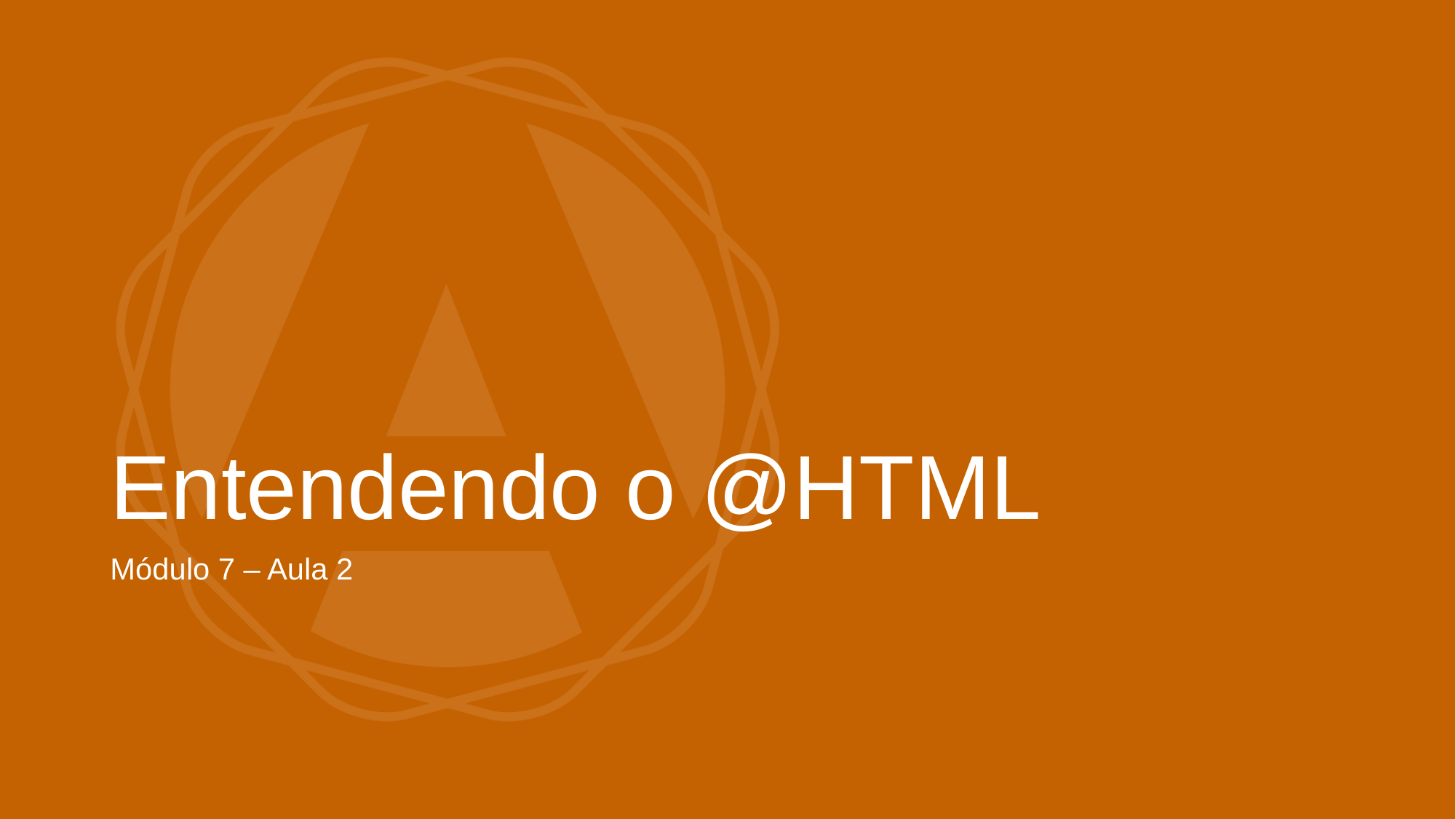

# Entendendo o @HTML
Módulo 7 – Aula 2